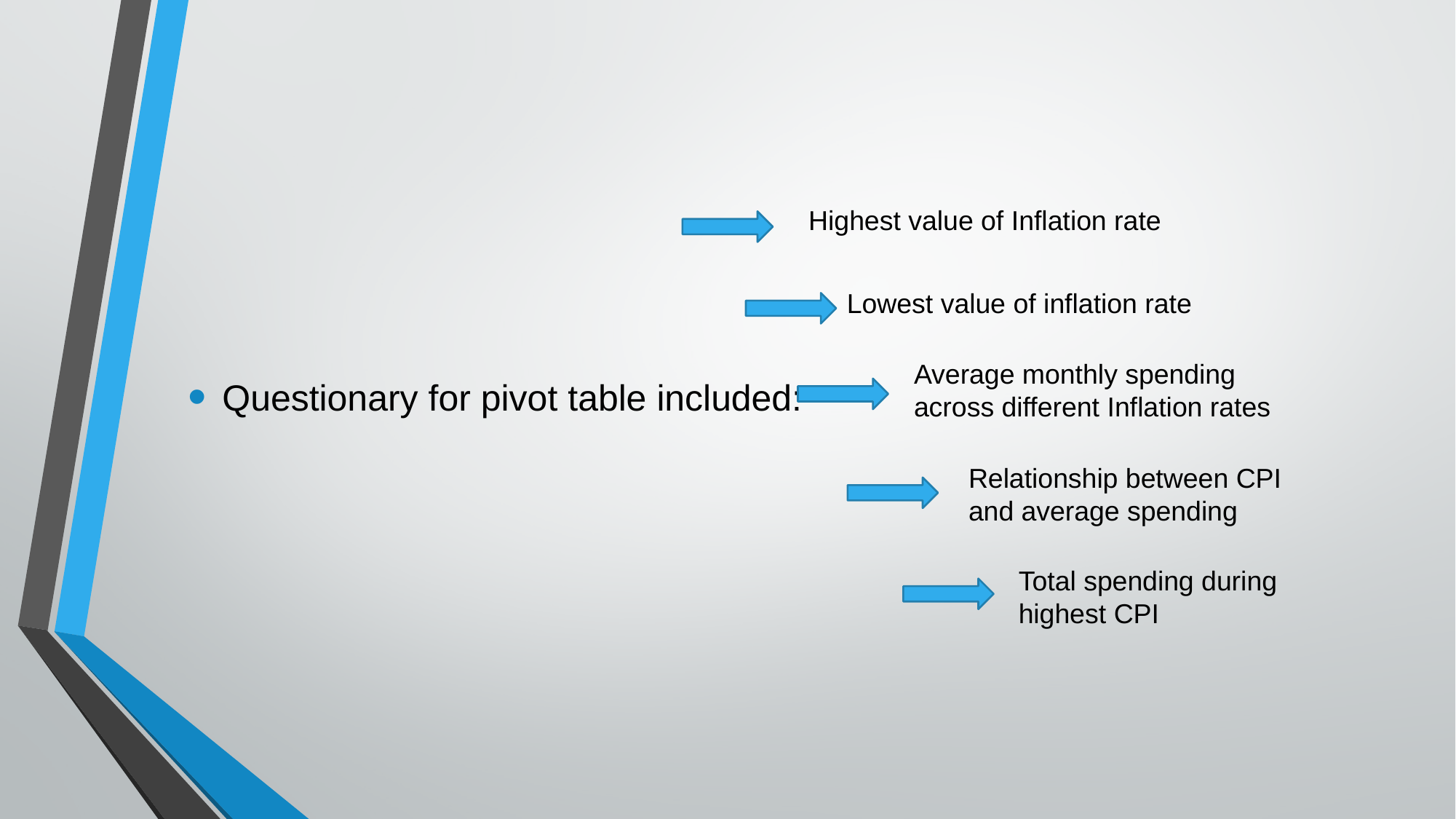

Questionary for pivot table included:
Highest value of Inflation rate

Lowest value of inflation rate

Average monthly spending across different Inflation rates

Relationship between CPI and average spending

Total spending during highest CPI